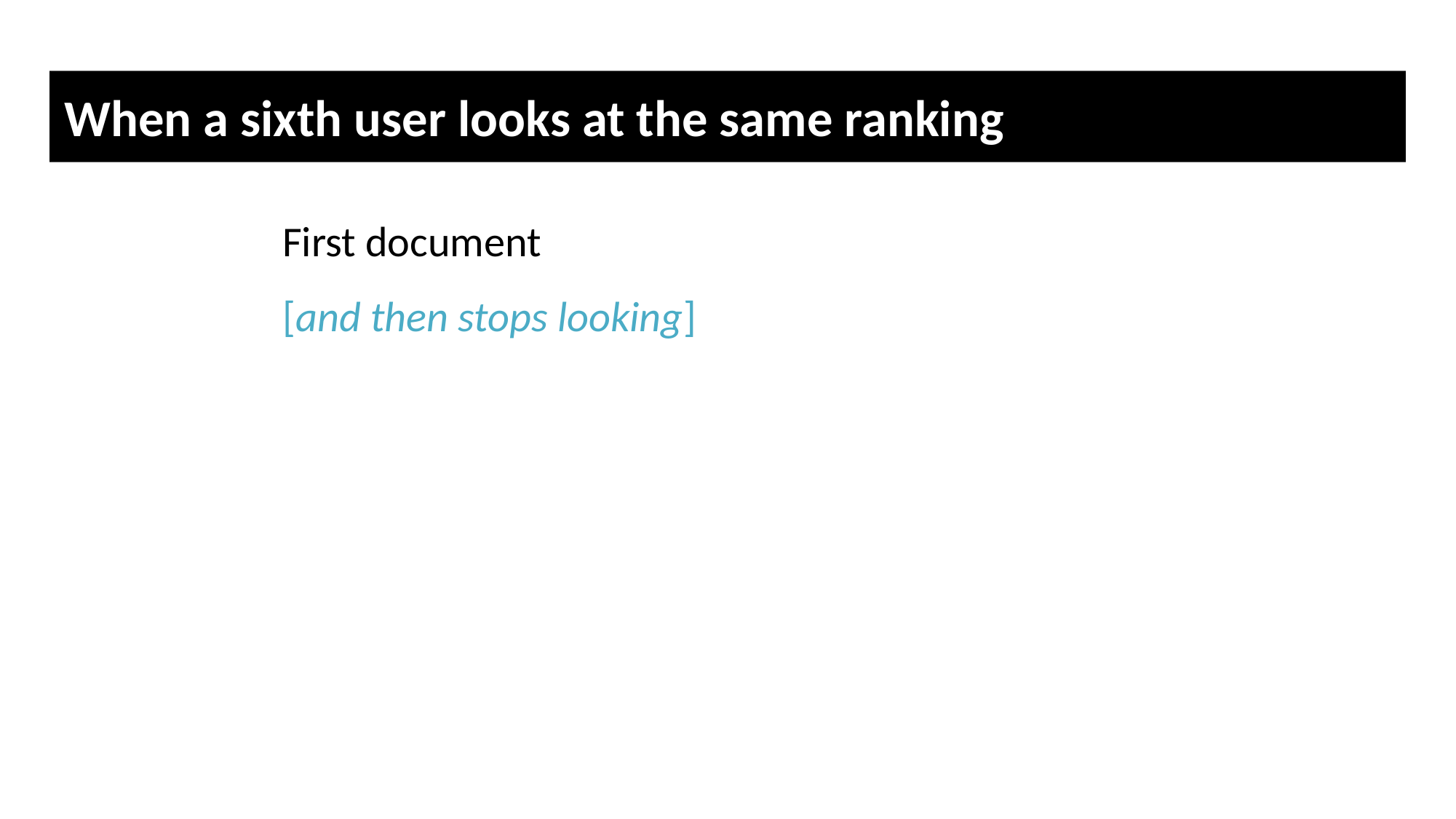

# When a sixth user looks at the same ranking
		First document
		[and then stops looking]